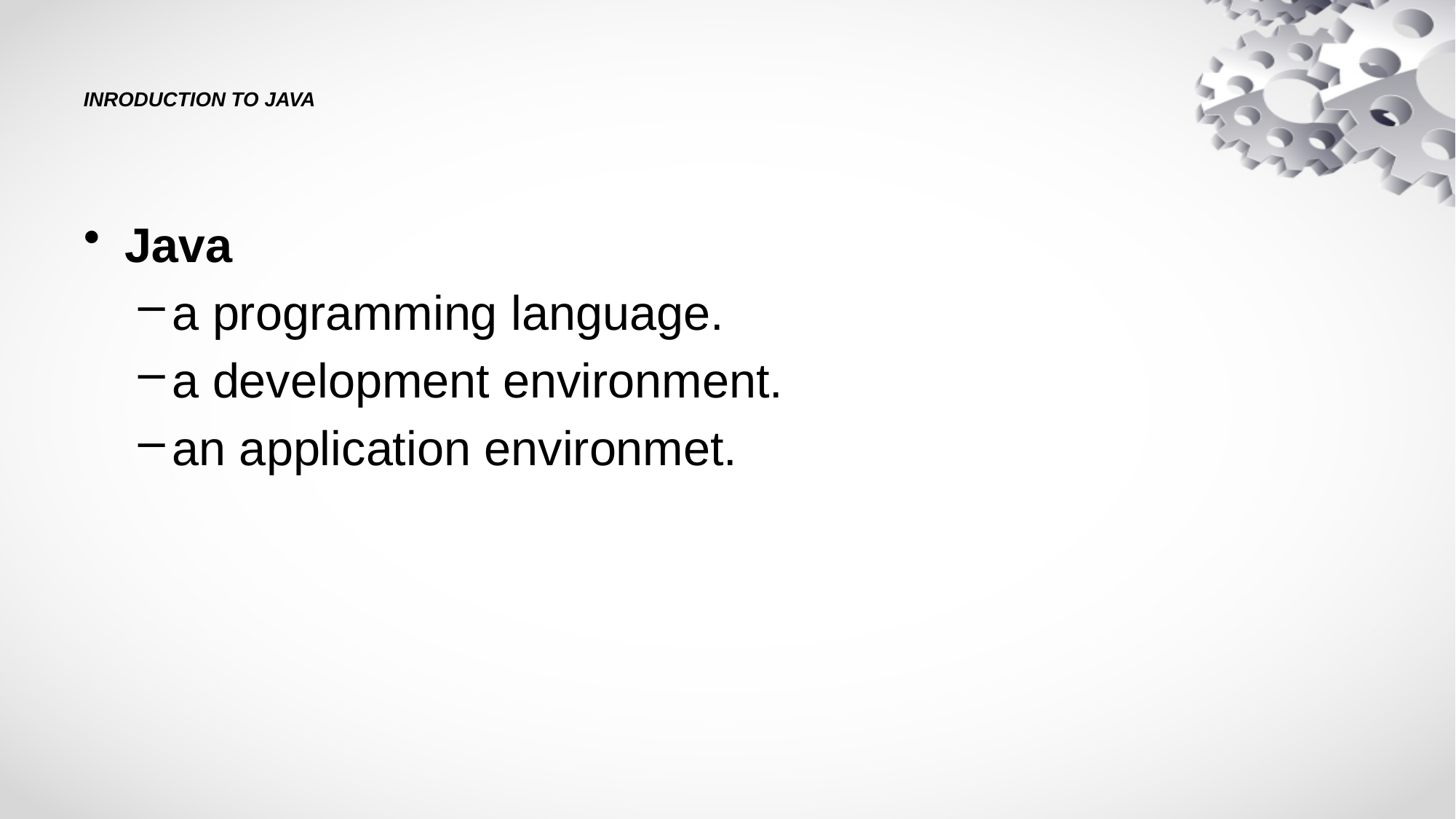

# INRODUCTION TO JAVA

Java
a programming language.
a development environment.
an application environmet.